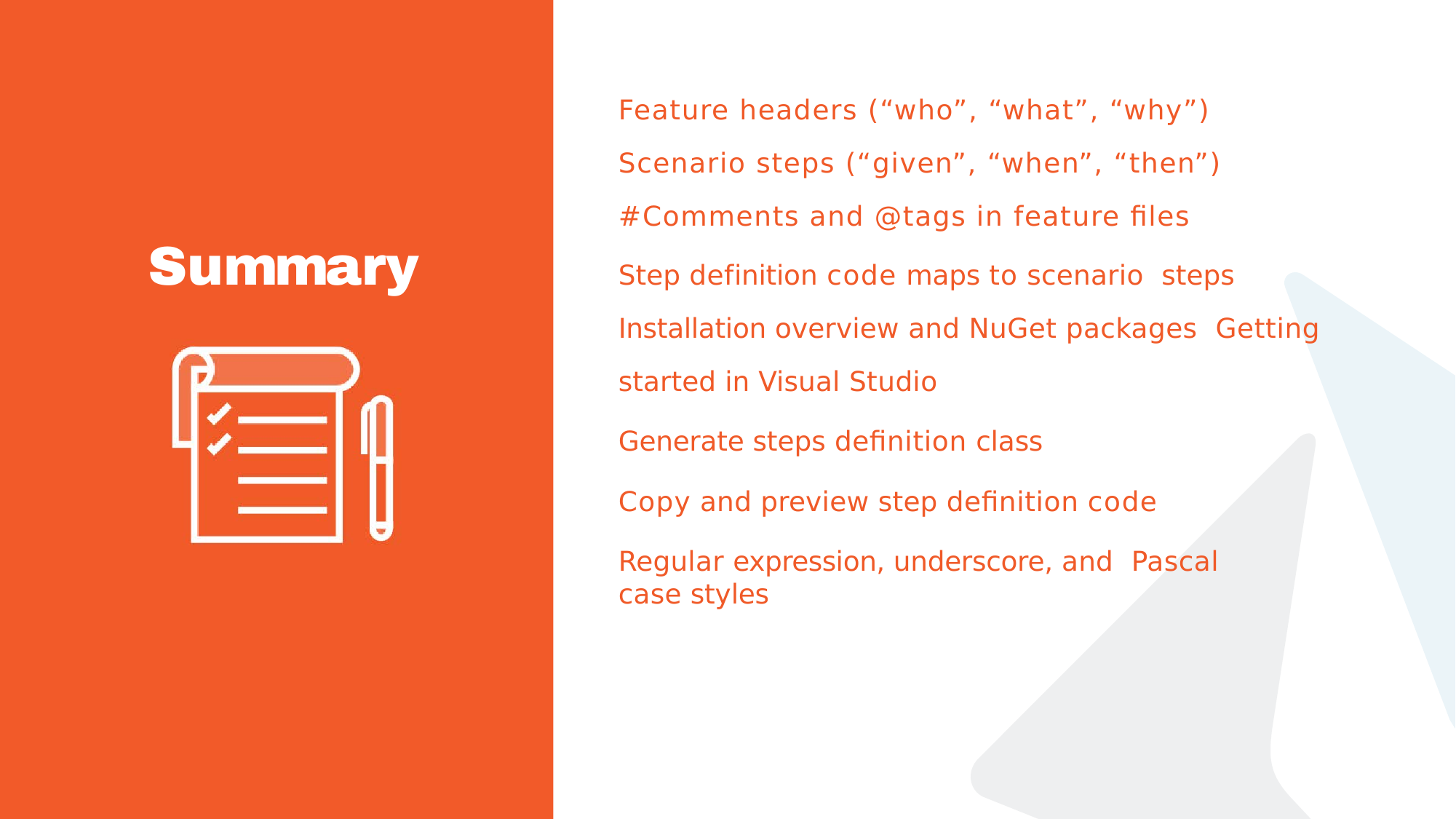

# Feature headers (“who”, “what”, “why”)
Scenario steps (“given”, “when”, “then”)  #Comments and @tags in feature files
Summary
Step definition code maps to scenario  steps
Installation overview and NuGet packages  Getting started in Visual Studio
Generate steps definition class
Copy and preview step definition code
Regular expression, underscore, and  Pascal case styles